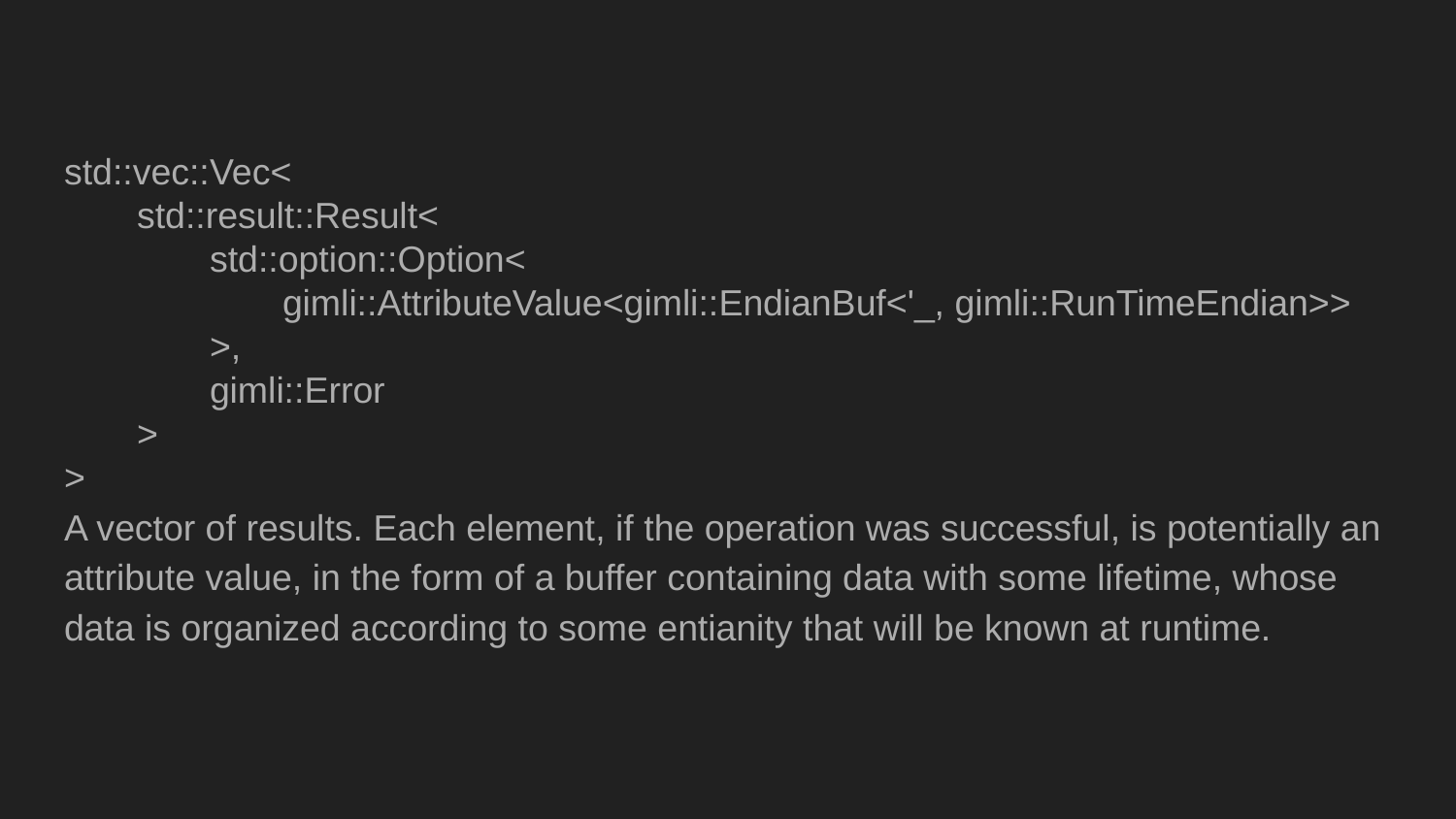

#
std::vec::Vec<
std::result::Result<
std::option::Option<
gimli::AttributeValue<gimli::EndianBuf<'_, gimli::RunTimeEndian>>
>,
gimli::Error
>
>
A vector of results. Each element, if the operation was successful, is potentially an attribute value, in the form of a buffer containing data with some lifetime, whose data is organized according to some entianity that will be known at runtime.